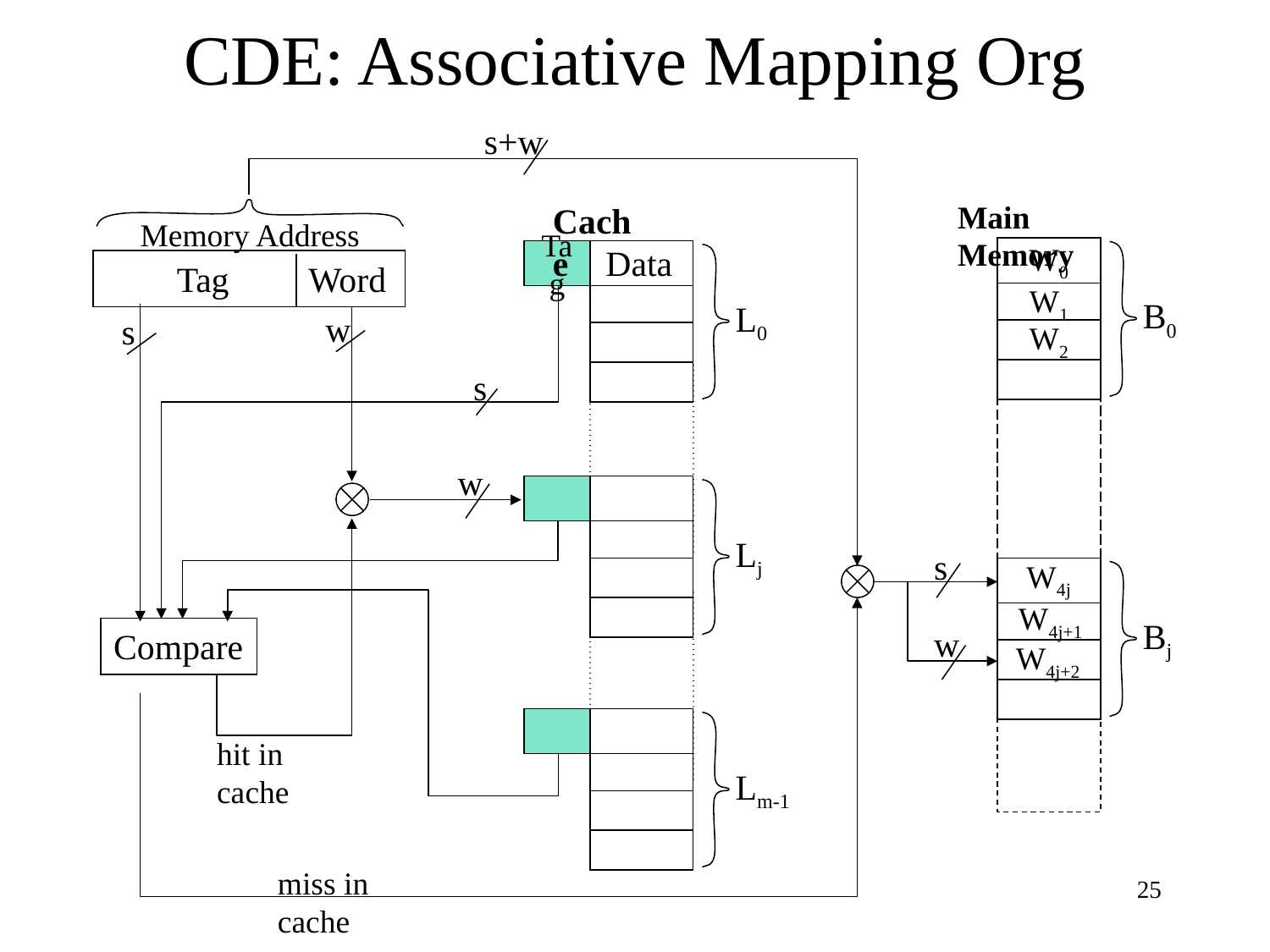

CDE: Associative Mapping Org
s+w

Main Memory
Cache

Memory Address
        Tag         Word
w
s
W0
Data

Tag

L0

W1

B0

W2
s
w

Lj

s
W4j

W4j+1

Bj
w
Compare

W4j+2

Lm-1

hit in cache
miss in cache
25